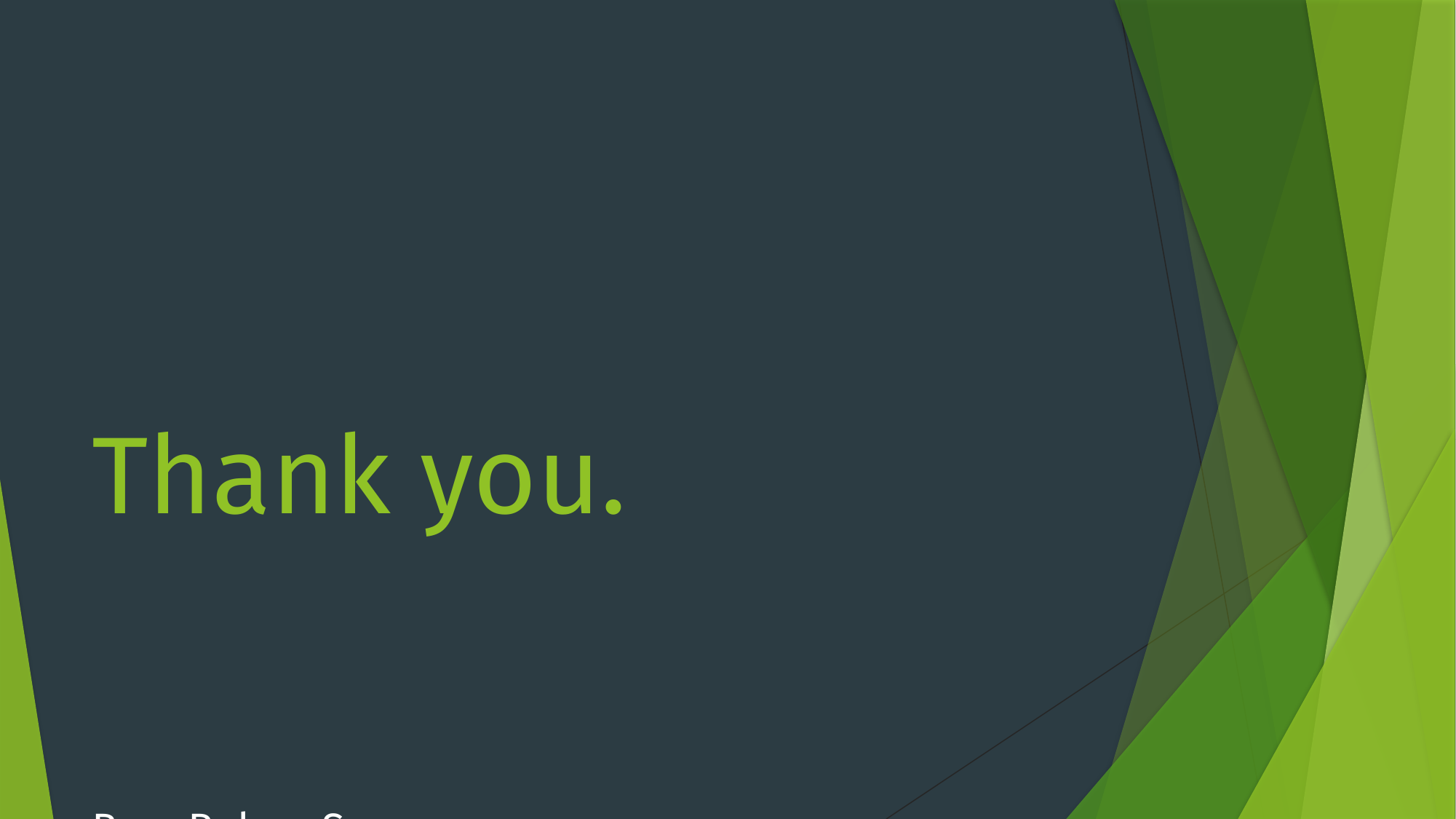

# Thank you.
 																																															                                   By :- Rohan Saxena
													         Maheep